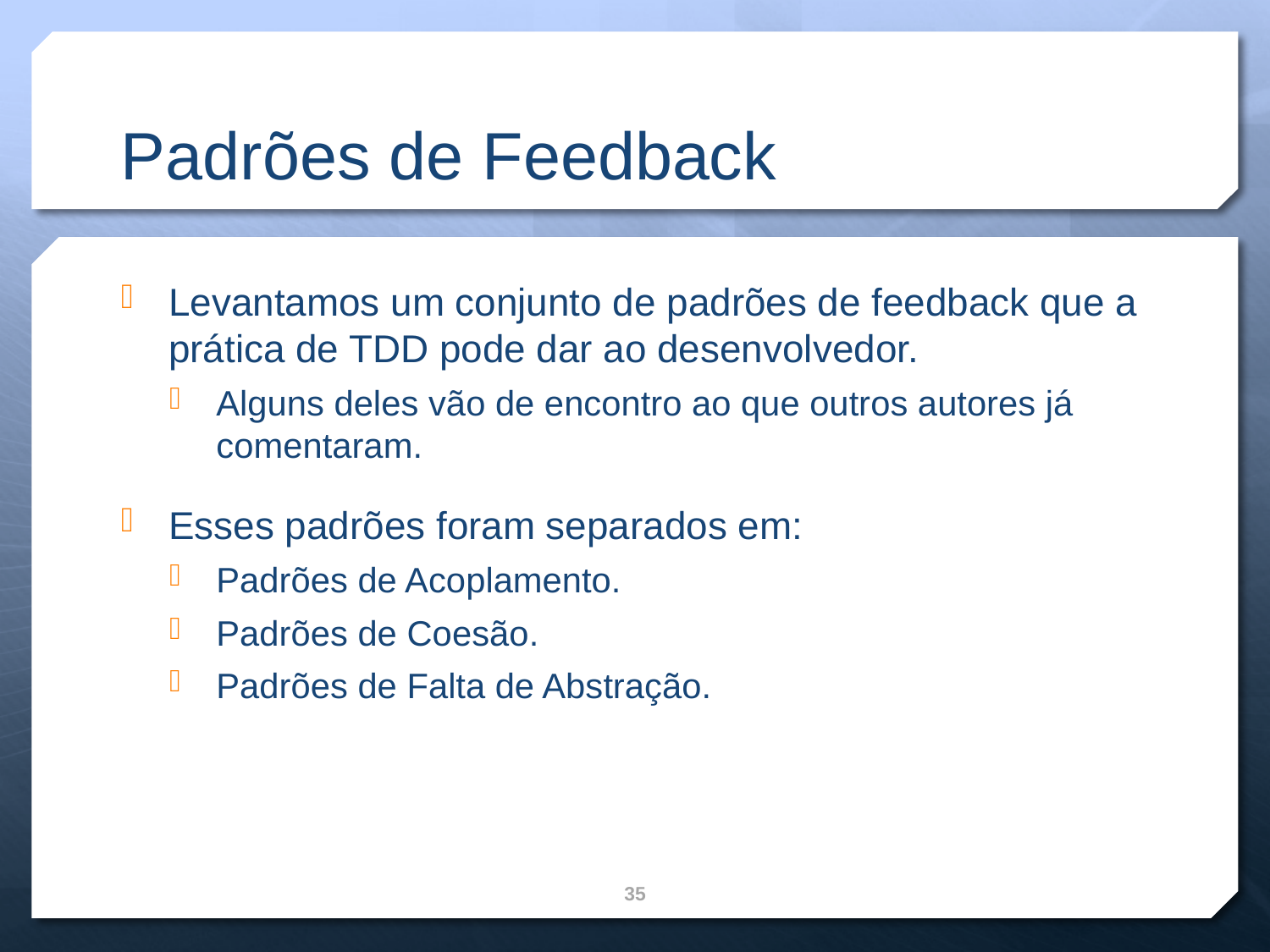

# Padrões de Feedback
Levantamos um conjunto de padrões de feedback que a prática de TDD pode dar ao desenvolvedor.
Alguns deles vão de encontro ao que outros autores já comentaram.
Esses padrões foram separados em:
Padrões de Acoplamento.
Padrões de Coesão.
Padrões de Falta de Abstração.
35